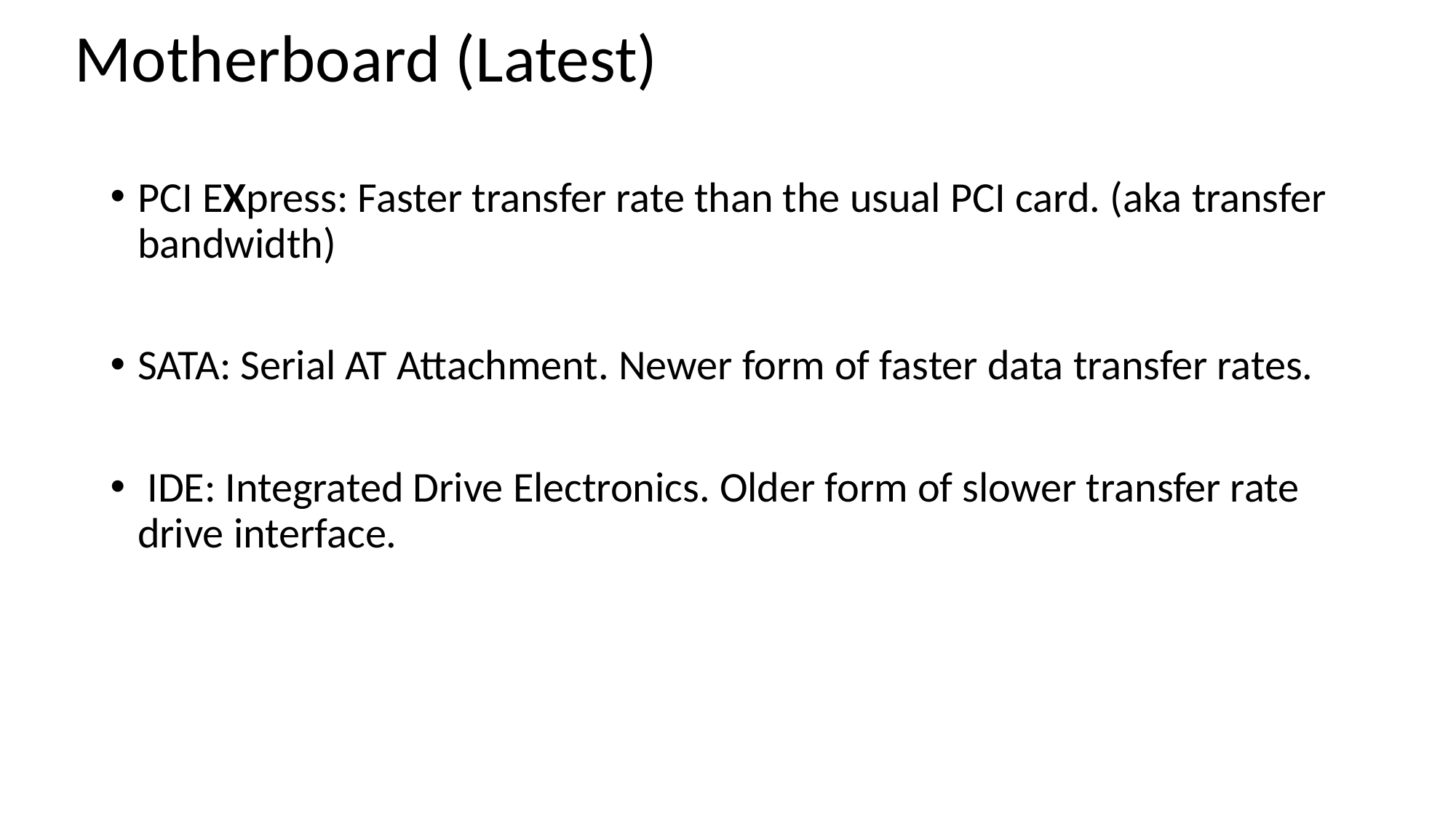

# Motherboard (Latest)
PCI EXpress: Faster transfer rate than the usual PCI card. (aka transfer bandwidth)

SATA: Serial AT Attachment. Newer form of faster data transfer rates.

 IDE: Integrated Drive Electronics. Older form of slower transfer rate drive interface.